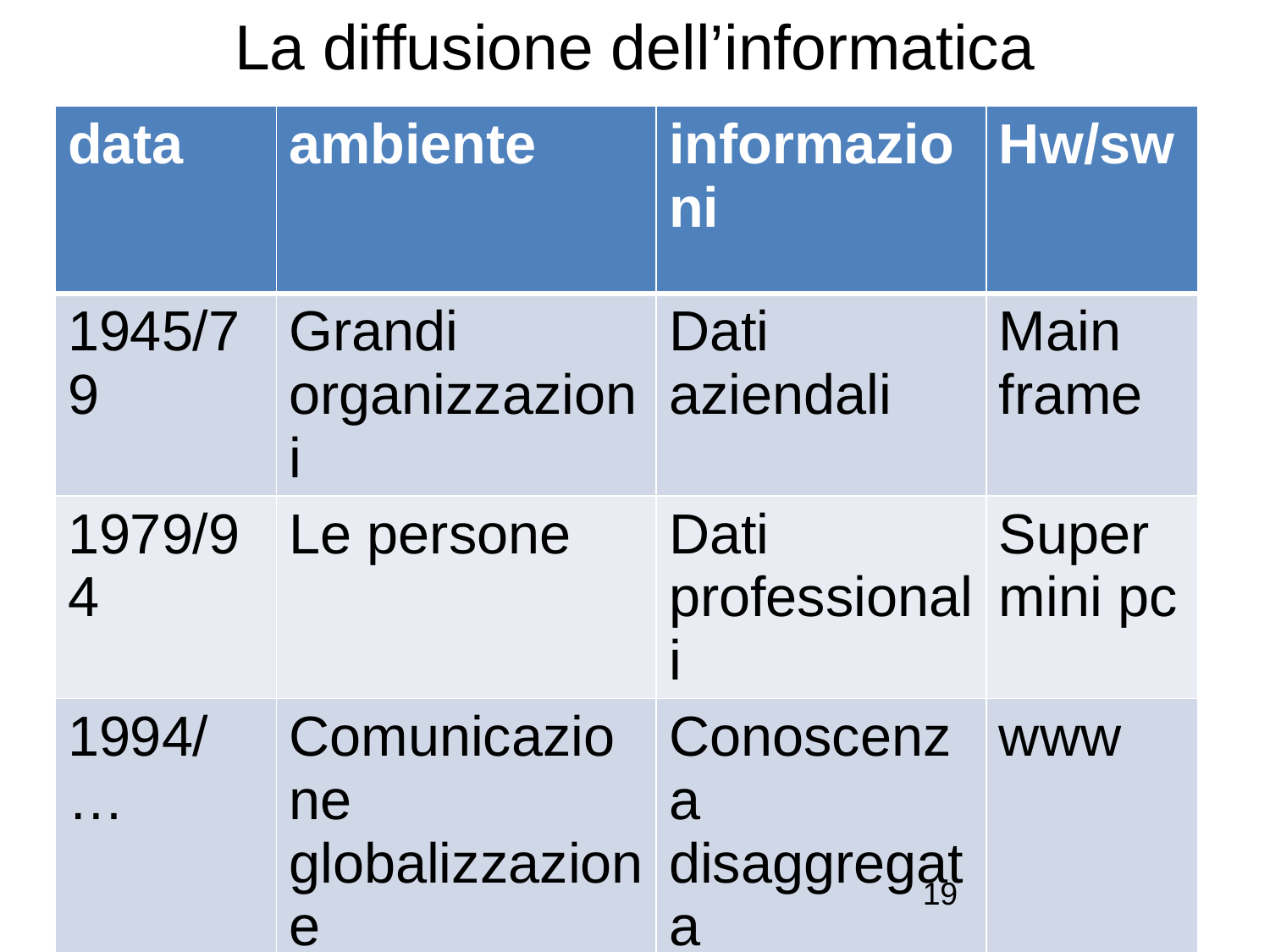

# La diffusione dell’informatica
| data | ambiente | informazioni | Hw/sw |
| --- | --- | --- | --- |
| 1945/79 | Grandi organizzazioni | Dati aziendali | Main frame |
| 1979/94 | Le persone | Dati professionali | Super mini pc |
| 1994/… | Comunicazione globalizzazione | Conoscenza disaggregata | www |
19